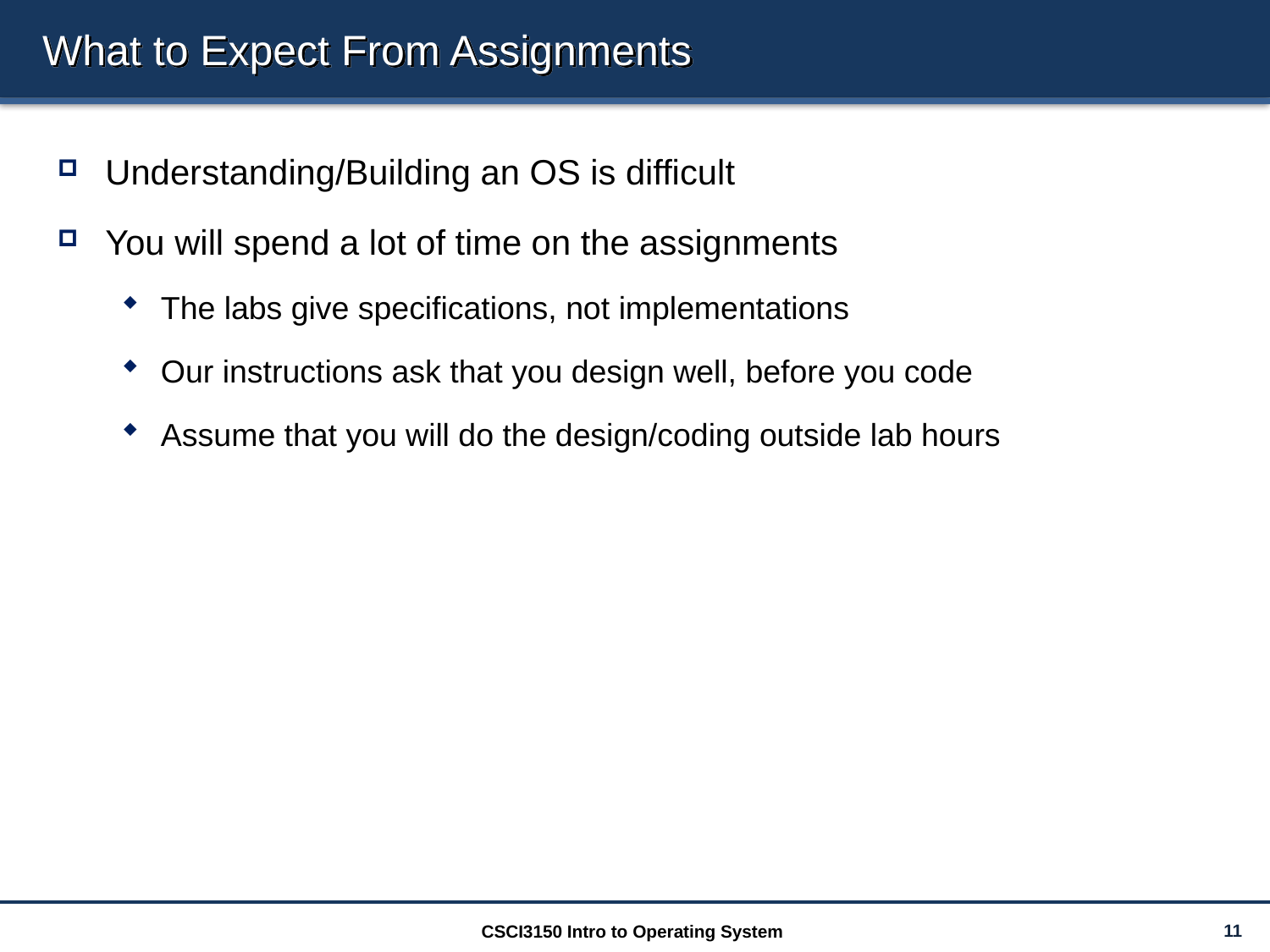

# What to Expect From Assignments
Understanding/Building an OS is difficult
You will spend a lot of time on the assignments
The labs give specifications, not implementations
Our instructions ask that you design well, before you code
Assume that you will do the design/coding outside lab hours
CSCI3150 Intro to Operating System
11